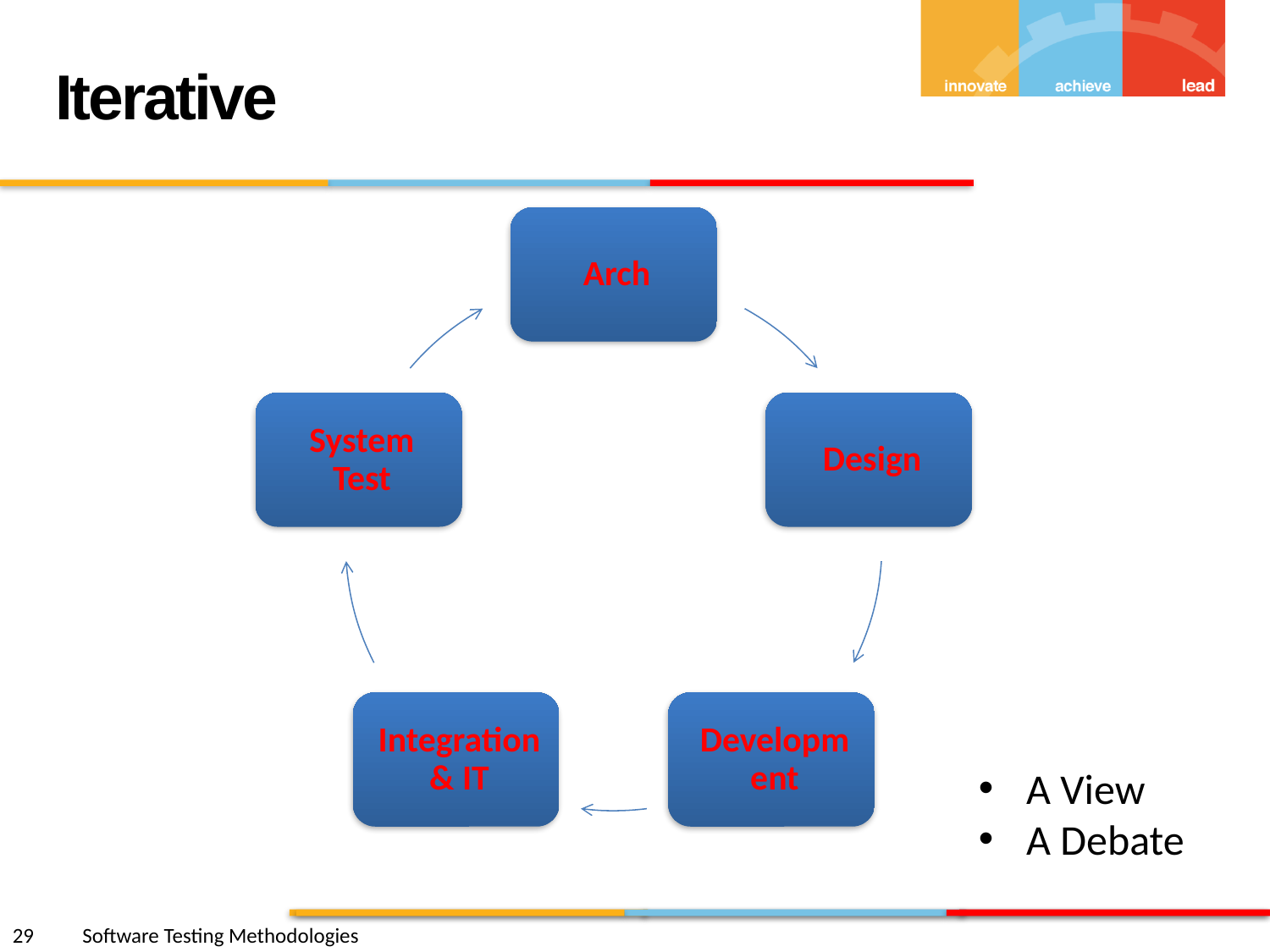

Iterative
Arch
Design
Development
Integration & IT
System Test
A View
A Debate